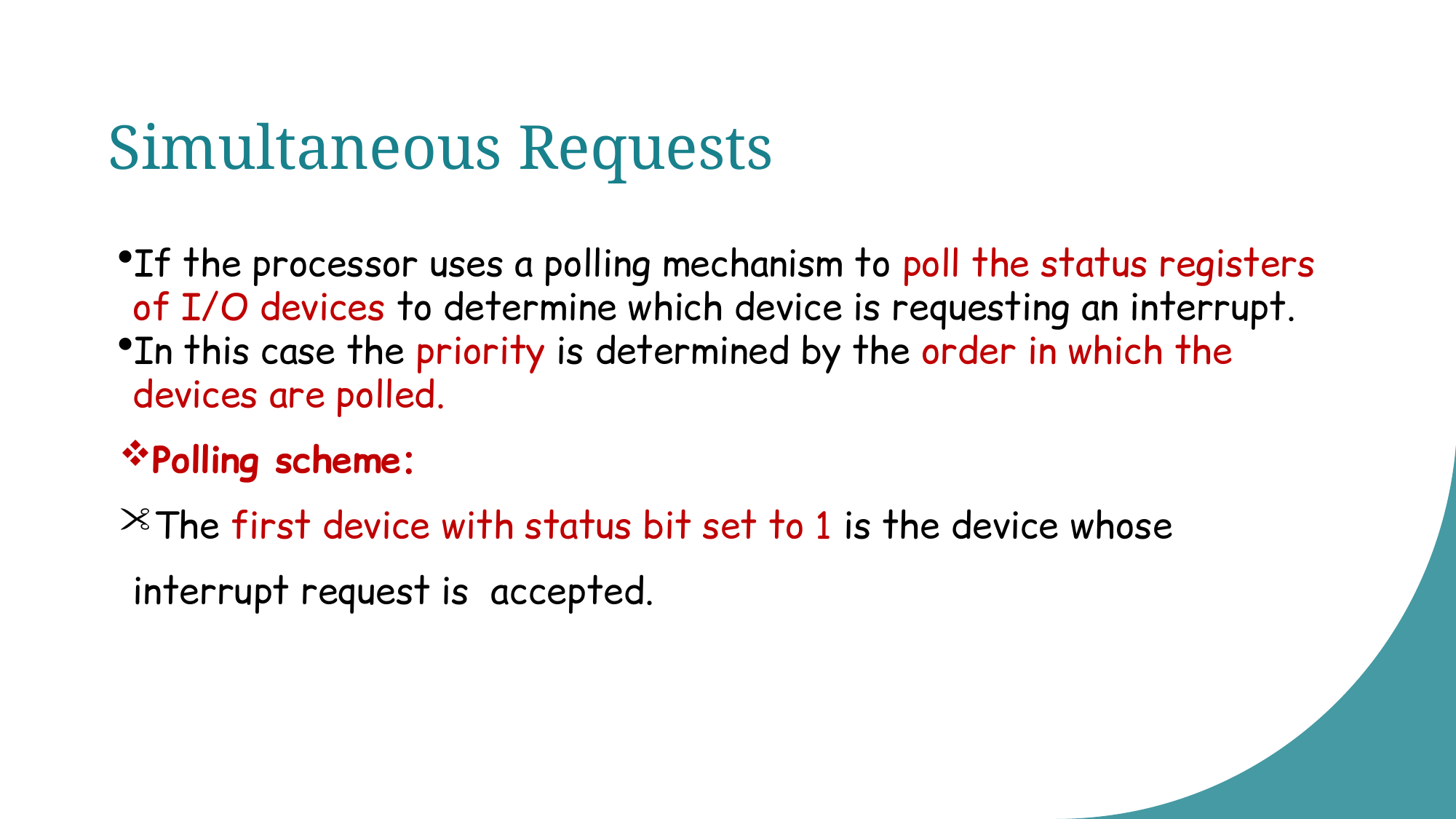

# Simultaneous Requests
If the processor uses a polling mechanism to poll the status registers of I/O devices to determine which device is requesting an interrupt.
In this case the priority is determined by the order in which the devices are polled.
Polling scheme:
The first device with status bit set to 1 is the device whose interrupt request is  accepted.